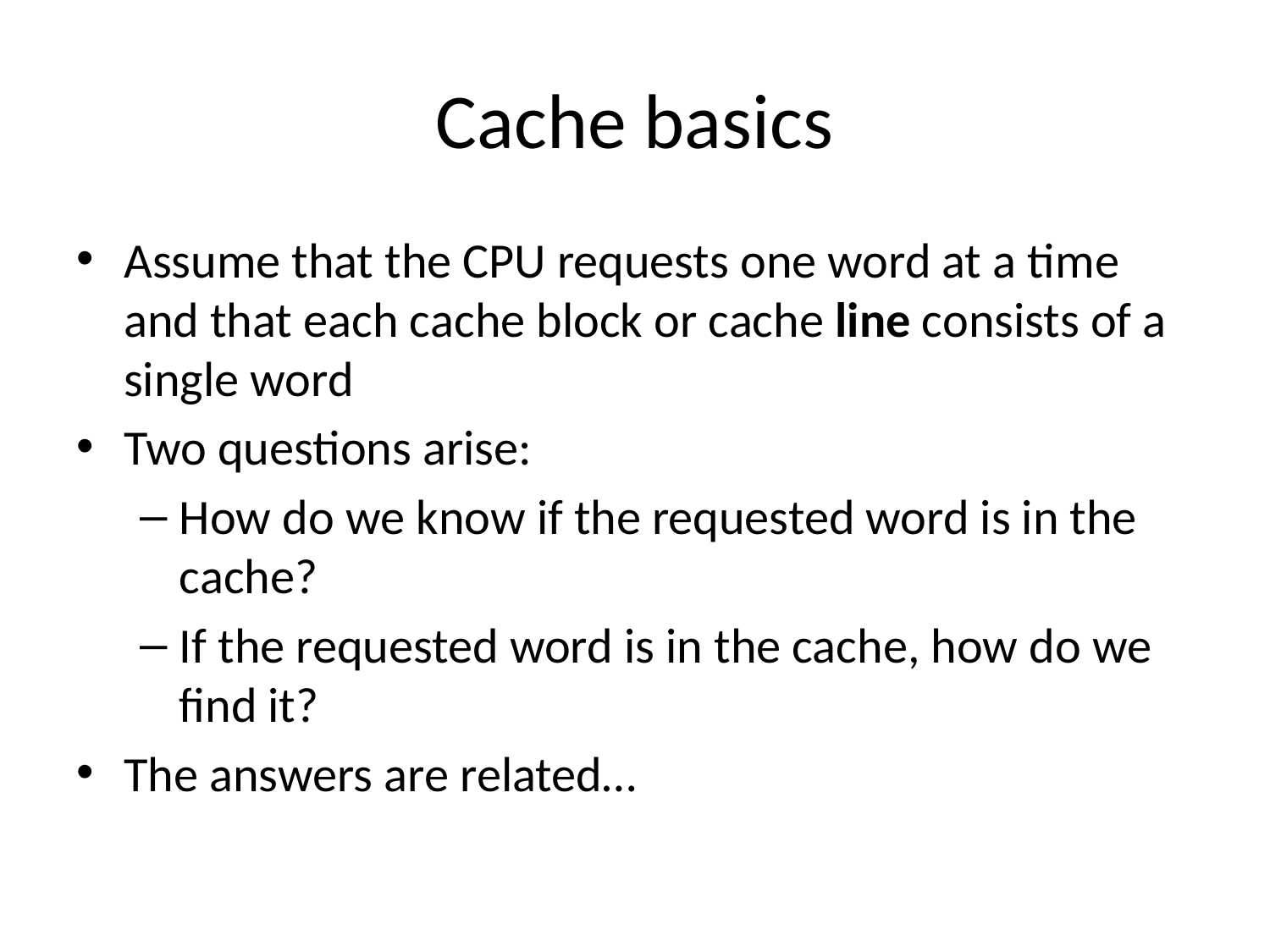

# Cache basics
Assume that the CPU requests one word at a time and that each cache block or cache line consists of a single word
Two questions arise:
How do we know if the requested word is in the cache?
If the requested word is in the cache, how do we find it?
The answers are related…